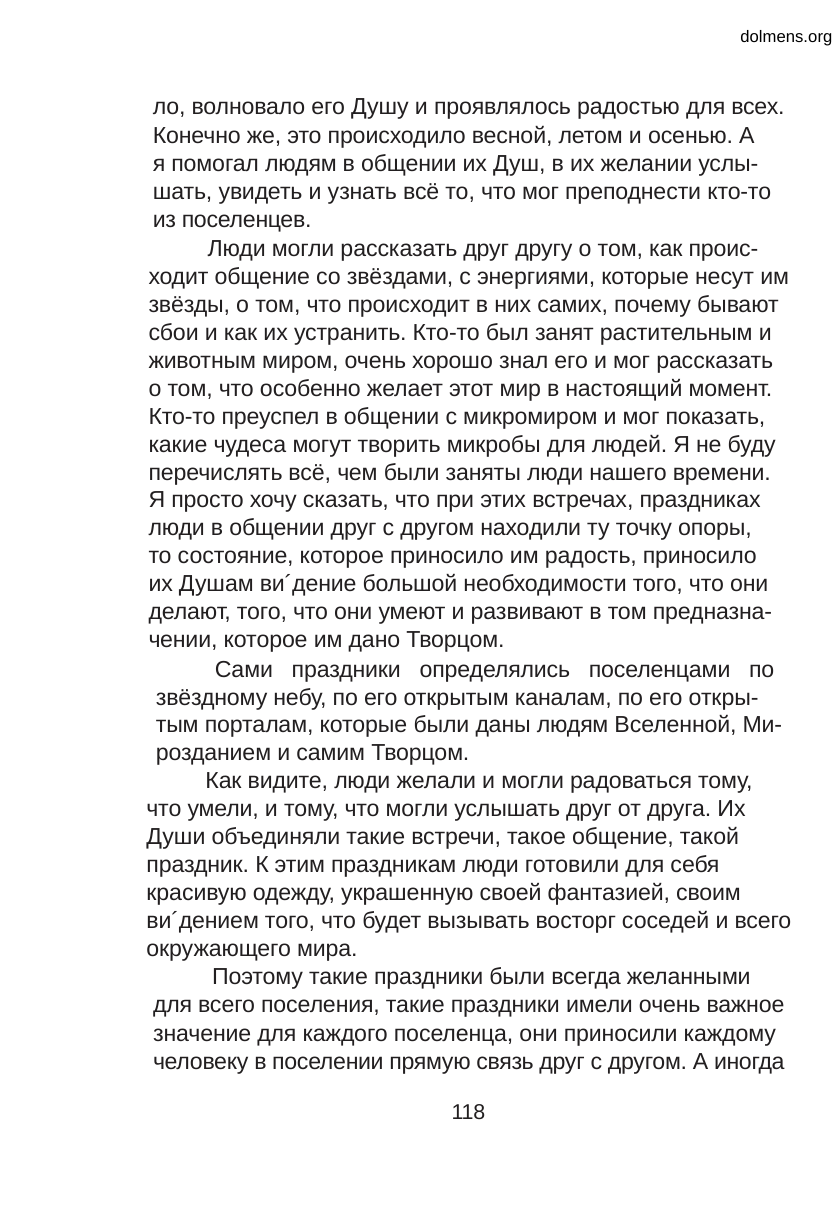

dolmens.org

ло, волновало его Душу и проявлялось радостью для всех.
Конечно же, это происходило весной, летом и осенью. А
я помогал людям в общении их Душ, в их желании услы-
шать, увидеть и узнать всё то, что мог преподнести кто-то
из поселенцев.

Люди могли рассказать друг другу о том, как проис-
ходит общение со звёздами, с энергиями, которые несут им
звёзды, о том, что происходит в них самих, почему бывают
сбои и как их устранить. Кто-то был занят растительным и
животным миром, очень хорошо знал его и мог рассказать
о том, что особенно желает этот мир в настоящий момент.
Кто-то преуспел в общении с микромиром и мог показать,
какие чудеса могут творить микробы для людей. Я не буду
перечислять всё, чем были заняты люди нашего времени.
Я просто хочу сказать, что при этих встречах, праздниках
люди в общении друг с другом находили ту точку опоры,
то состояние, которое приносило им радость, приносило
их Душам ви´дение большой необходимости того, что они
делают, того, что они умеют и развивают в том предназна-
чении, которое им дано Творцом.

Сами   праздники   определялись   поселенцами   по
звёздному небу, по его открытым каналам, по его откры-
тым порталам, которые были даны людям Вселенной, Ми-
розданием и самим Творцом.

Как видите, люди желали и могли радоваться тому,
что умели, и тому, что могли услышать друг от друга. Их
Души объединяли такие встречи, такое общение, такой
праздник. К этим праздникам люди готовили для себя
красивую одежду, украшенную своей фантазией, своим
ви´дением того, что будет вызывать восторг соседей и всего
окружающего мира.

Поэтому такие праздники были всегда желанными
для всего поселения, такие праздники имели очень важное
значение для каждого поселенца, они приносили каждому
человеку в поселении прямую связь друг с другом. А иногда

118